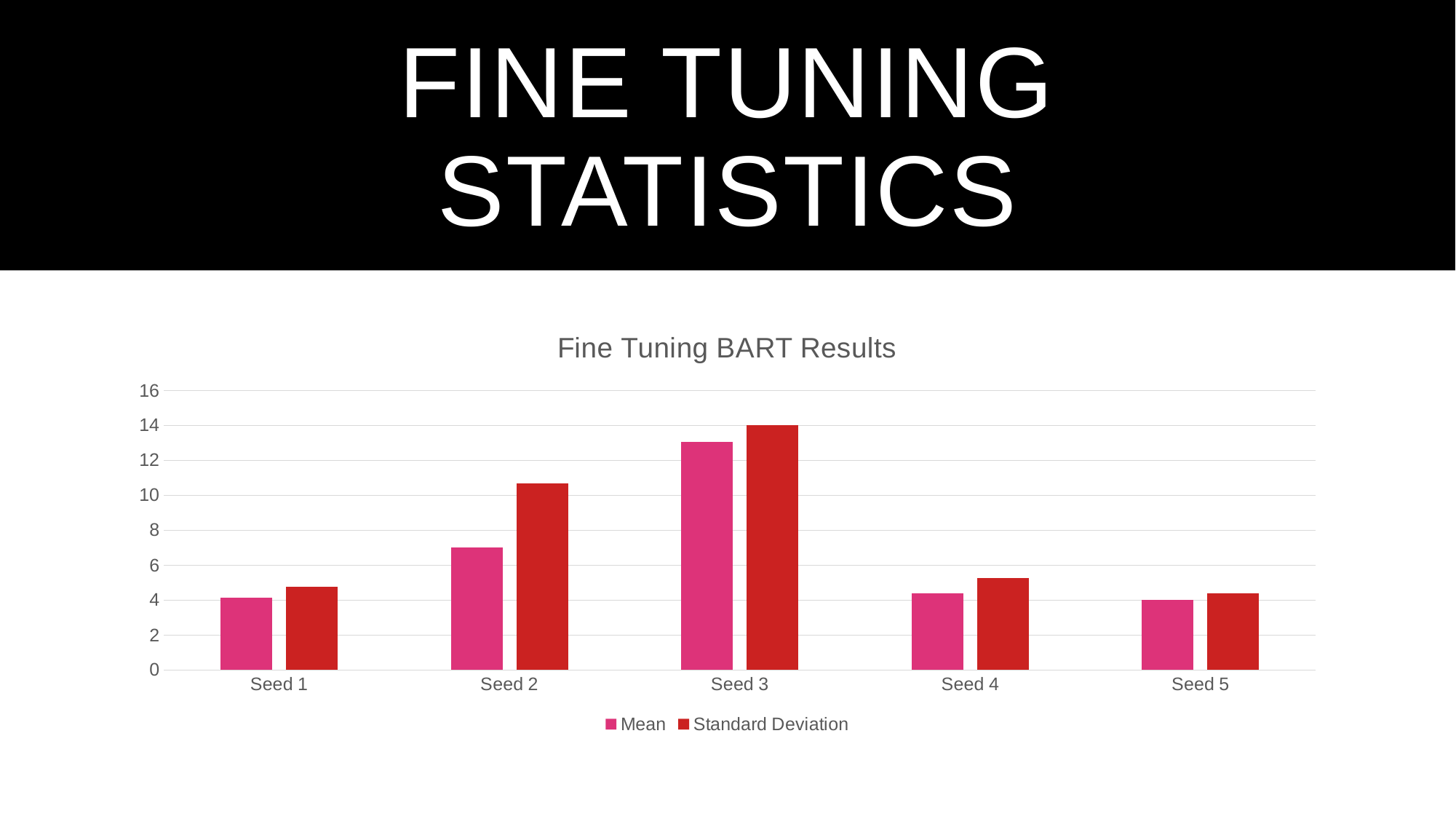

# Fine tuning statistics

### Chart: Fine Tuning BART Results

| Category | Mean | Standard Deviation |
|---|---|---|
| Seed 1 | 4.14 | 4.77 |
| Seed 2 | 7.01 | 10.67 |
| Seed 3 | 13.05 | 14.03 |
| Seed 4 | 4.37 | 5.28 |
| Seed 5 | 4.02 | 4.38 |